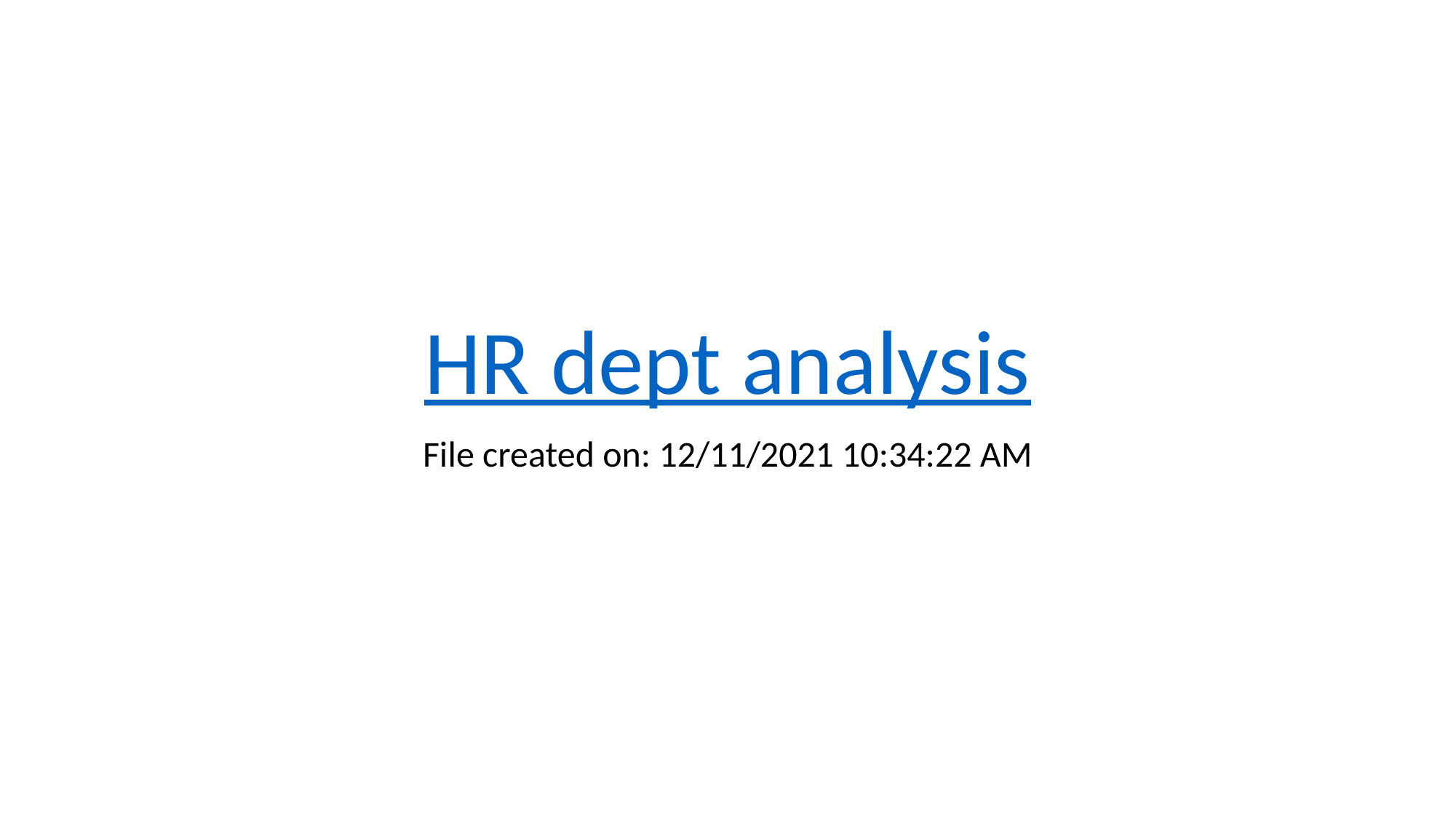

# HR dept analysis
File created on: 12/11/2021 10:34:22 AM